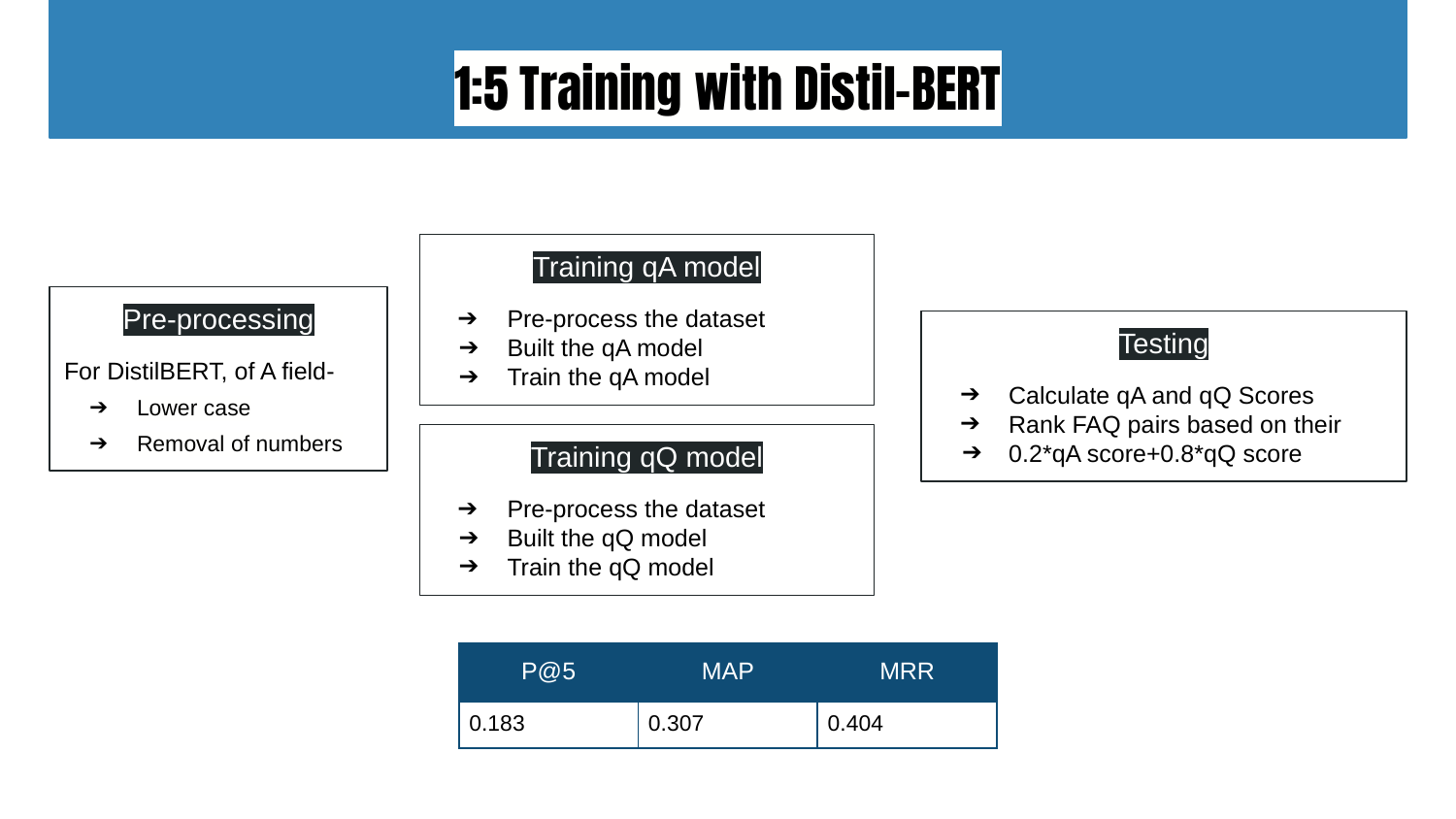

# 1:5 Training with Distil-BERT
Training qA model
Pre-process the dataset
Built the qA model
Train the qA model
Pre-processing
For DistilBERT, of A field-
Lower case
Removal of numbers
Testing
Calculate qA and qQ Scores
Rank FAQ pairs based on their
0.2*qA score+0.8*qQ score
Training qQ model
Pre-process the dataset
Built the qQ model
Train the qQ model
| P@5 | MAP | MRR |
| --- | --- | --- |
| 0.183 | 0.307 | 0.404 |